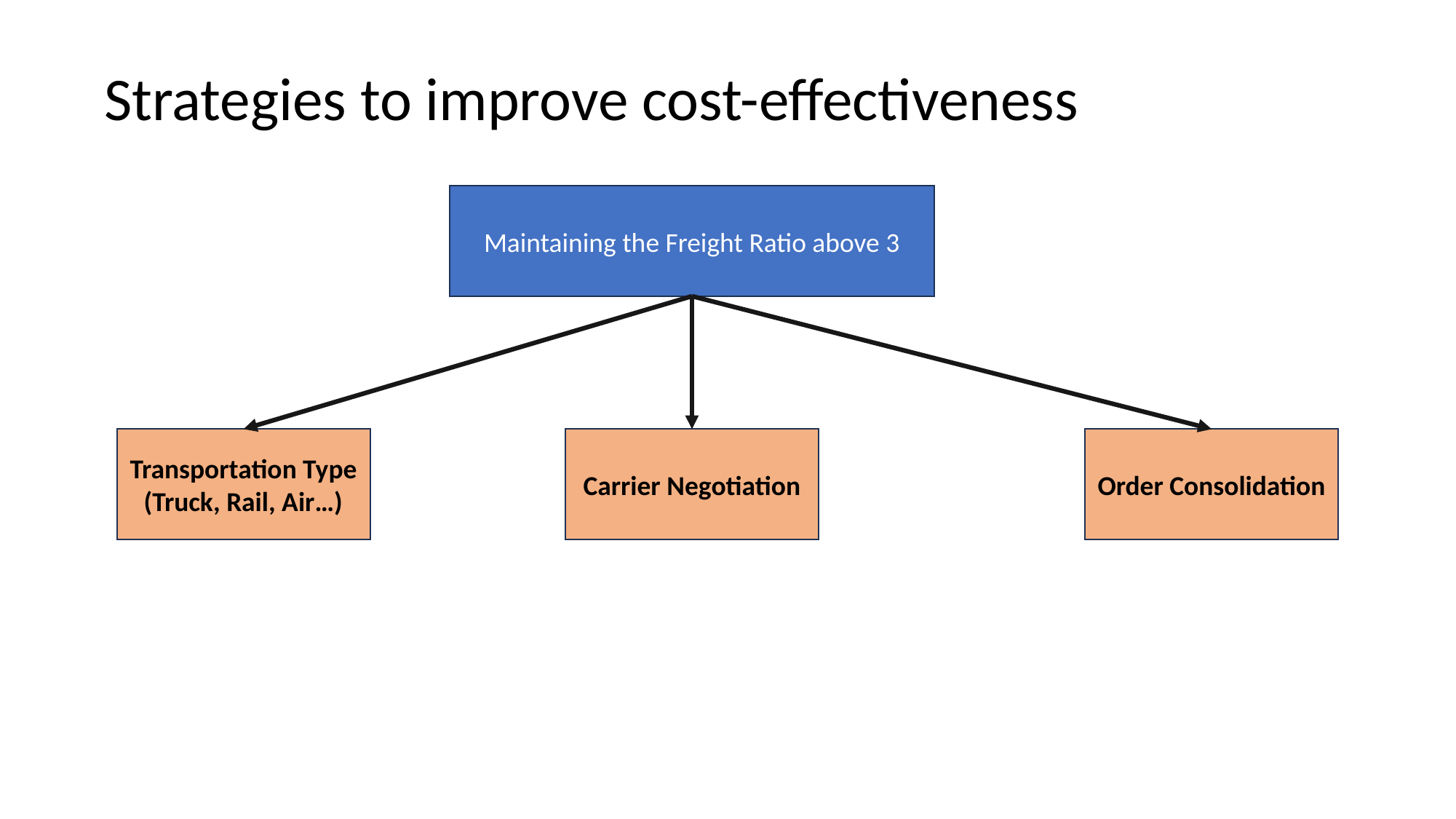

Strategies to improve cost-effectiveness
Maintaining the Freight Ratio above 3
Transportation Type
(Truck, Rail, Air…)
Carrier Negotiation
Order Consolidation